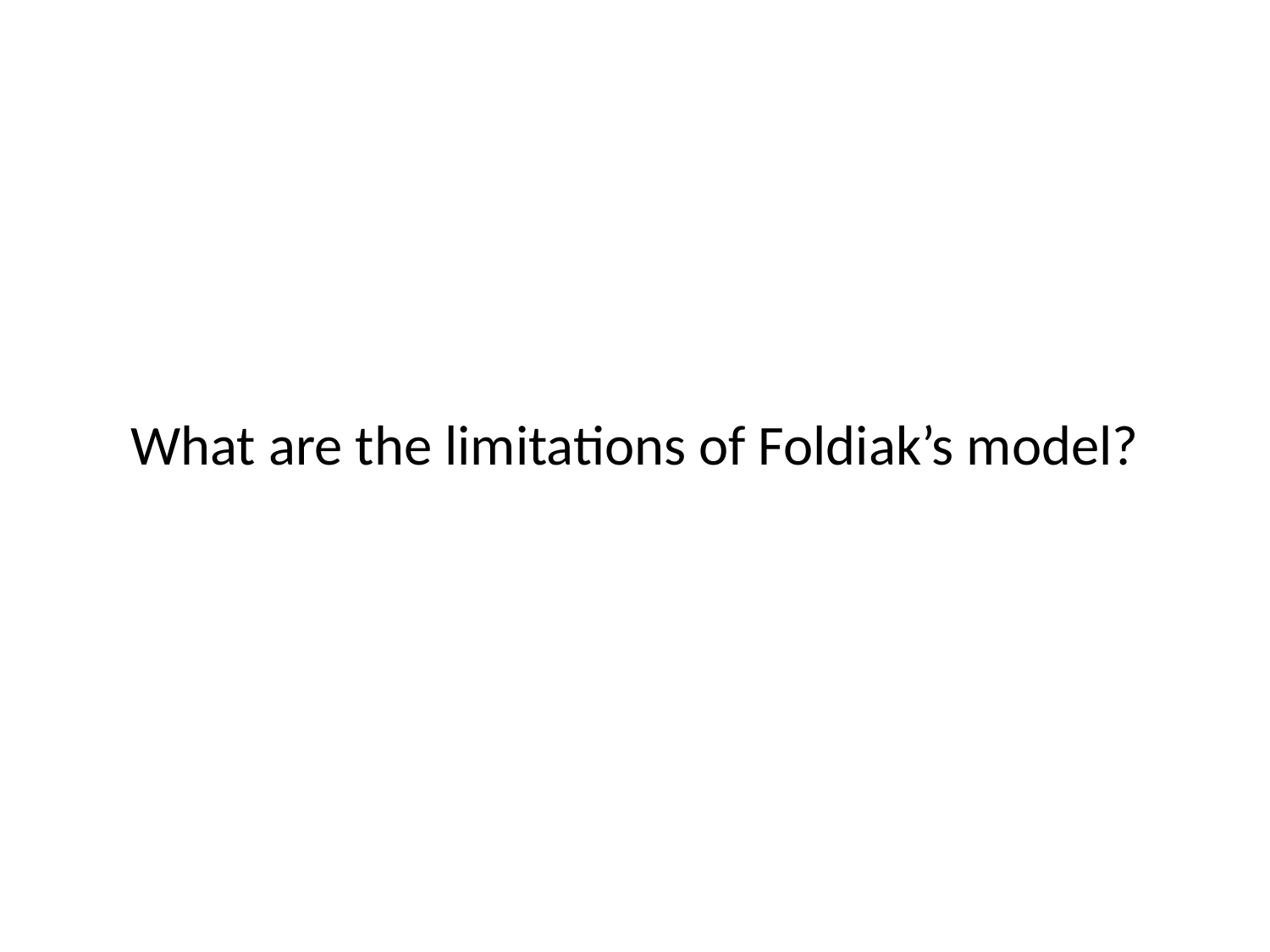

What are the limitations of Foldiak’s model?